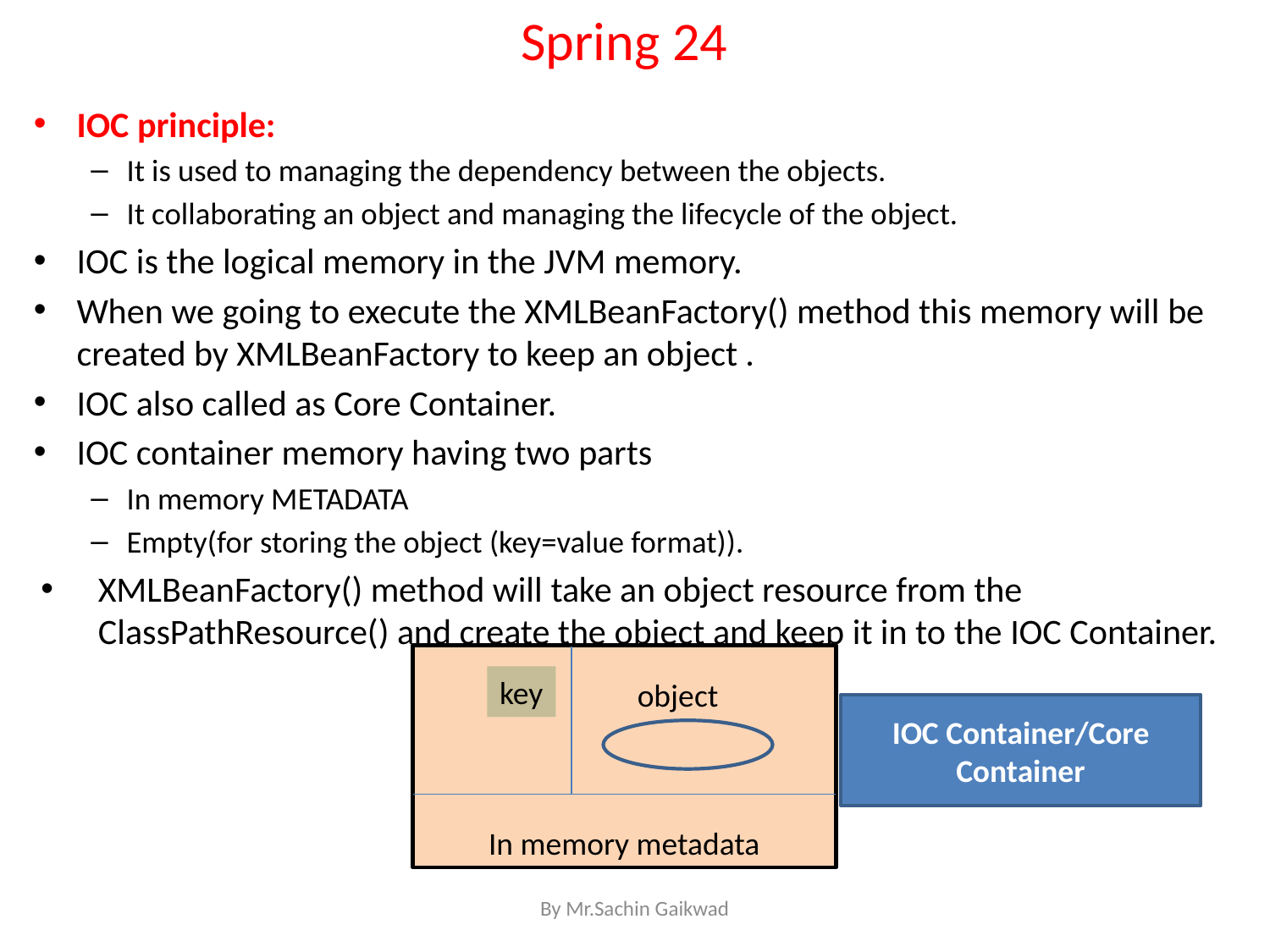

# Spring 24
IOC principle:
It is used to managing the dependency between the objects.
It collaborating an object and managing the lifecycle of the object.
IOC is the logical memory in the JVM memory.
When we going to execute the XMLBeanFactory() method this memory will be created by XMLBeanFactory to keep an object .
IOC also called as Core Container.
IOC container memory having two parts
In memory METADATA
Empty(for storing the object (key=value format)).
XMLBeanFactory() method will take an object resource from the ClassPathResource() and create the object and keep it in to the IOC Container.

In memory metadata
key
object
IOC Container/Core Container

By Mr.Sachin Gaikwad